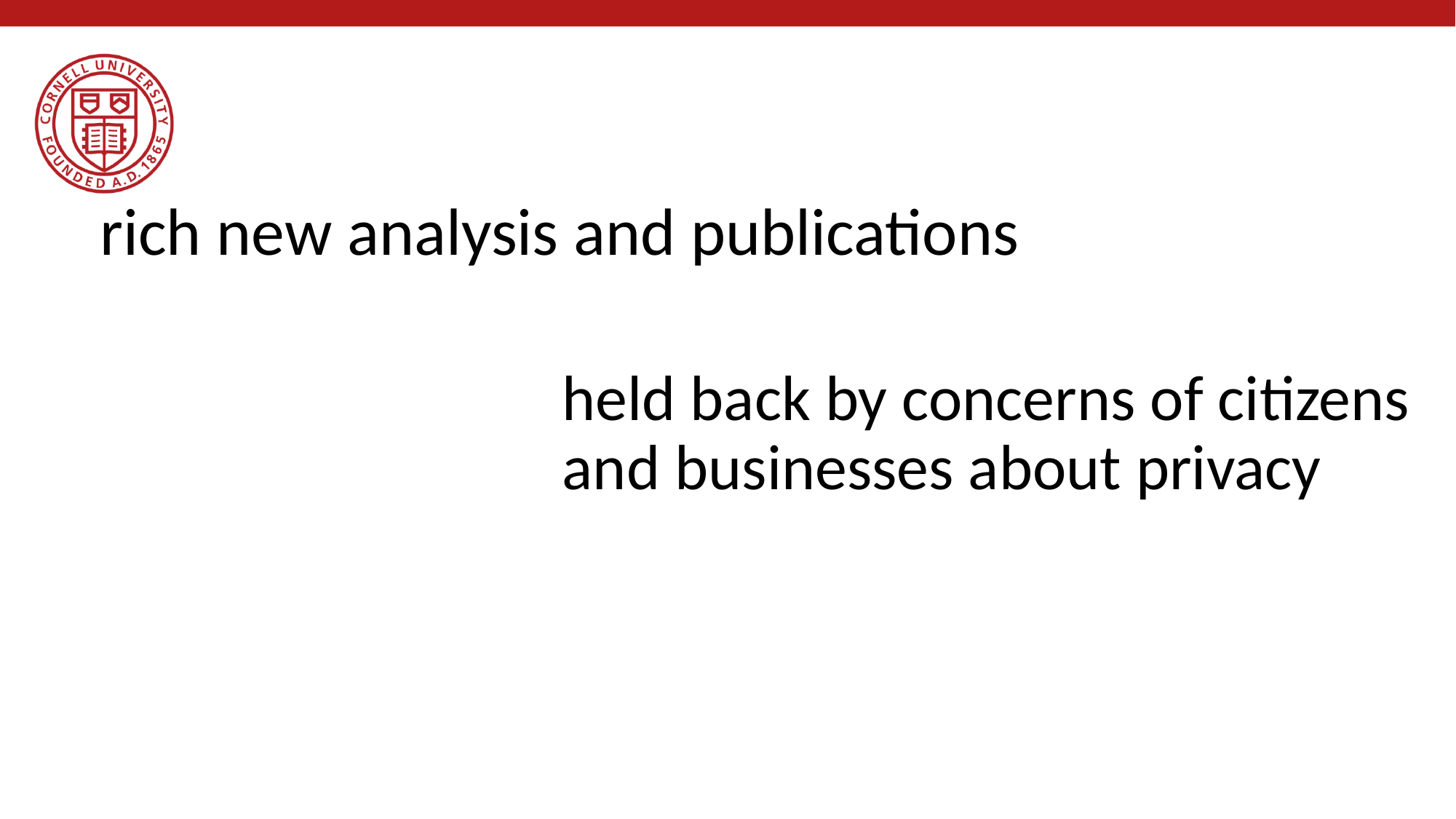

# rich new analysis and publications
held back by concerns of citizens and businesses about privacy